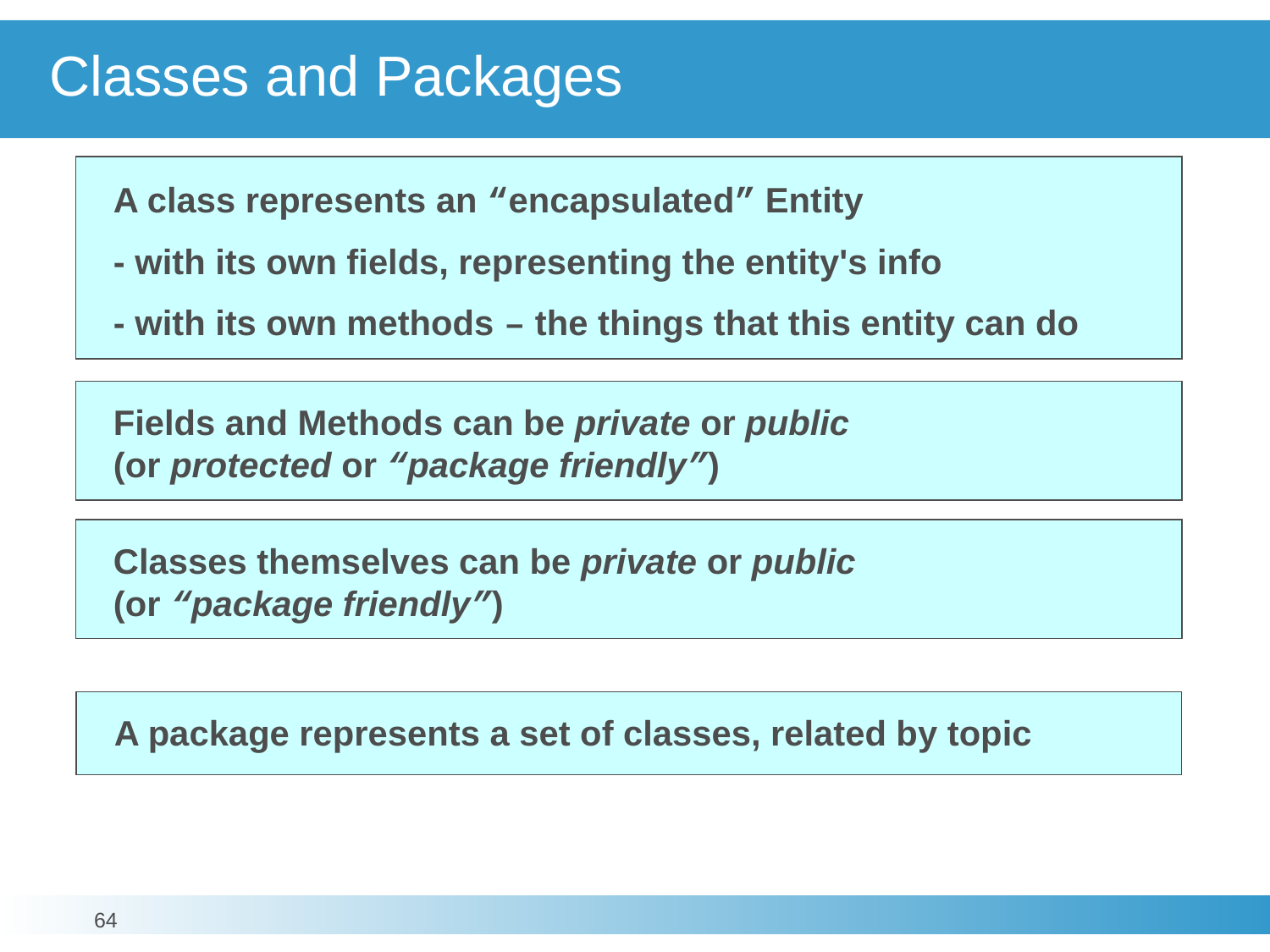

# Classes and Packages
A class represents an “encapsulated” Entity
- with its own fields, representing the entity's info
- with its own methods – the things that this entity can do
Fields and Methods can be private or public
(or protected or “package friendly”)
Classes themselves can be private or public
(or “package friendly”)
A package represents a set of classes, related by topic
64